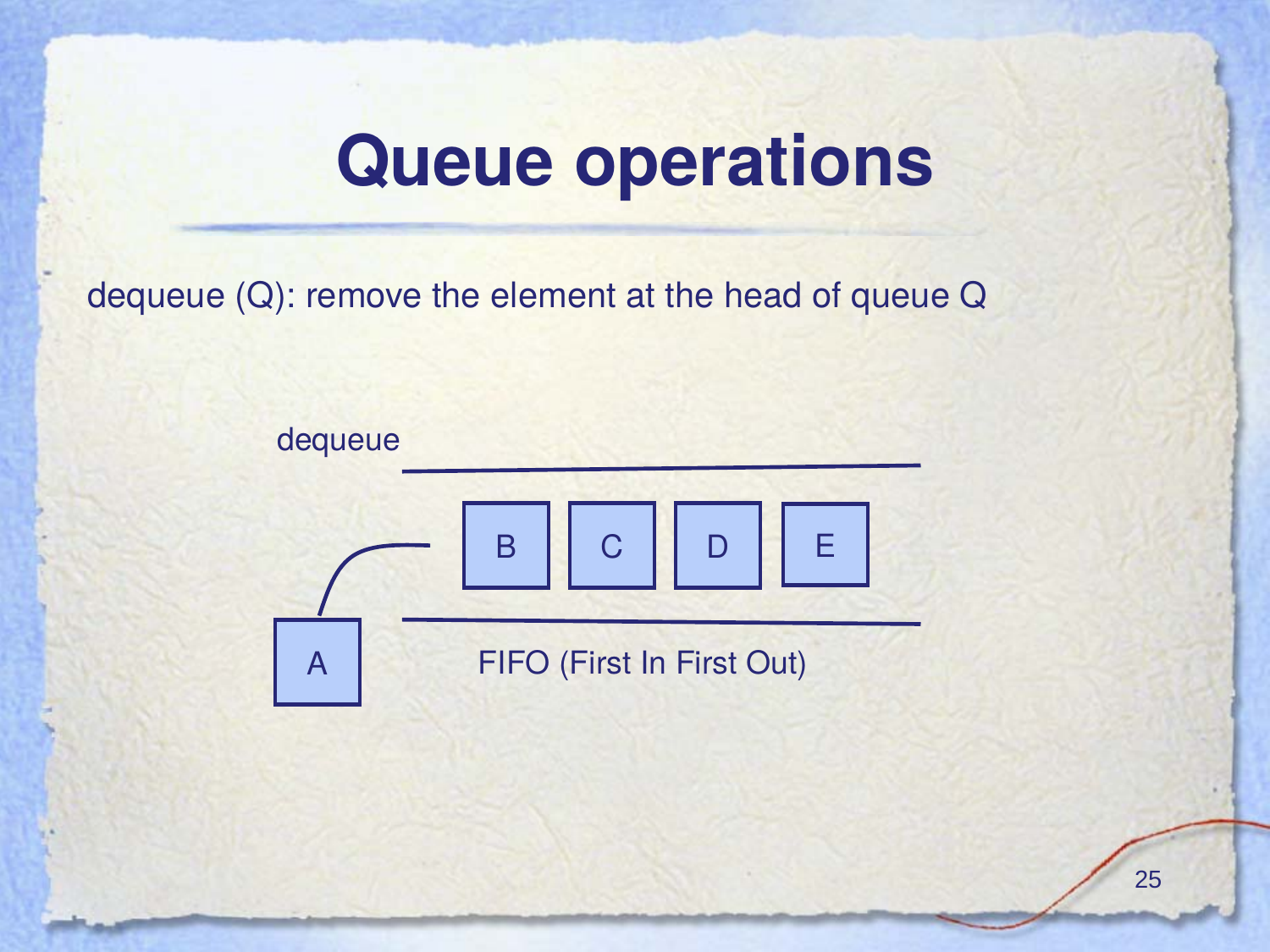

# Queue operations
dequeue (Q): remove the element at the head of queue Q

dequeue
B
C
D
E

A
FIFO (First In First Out)
25